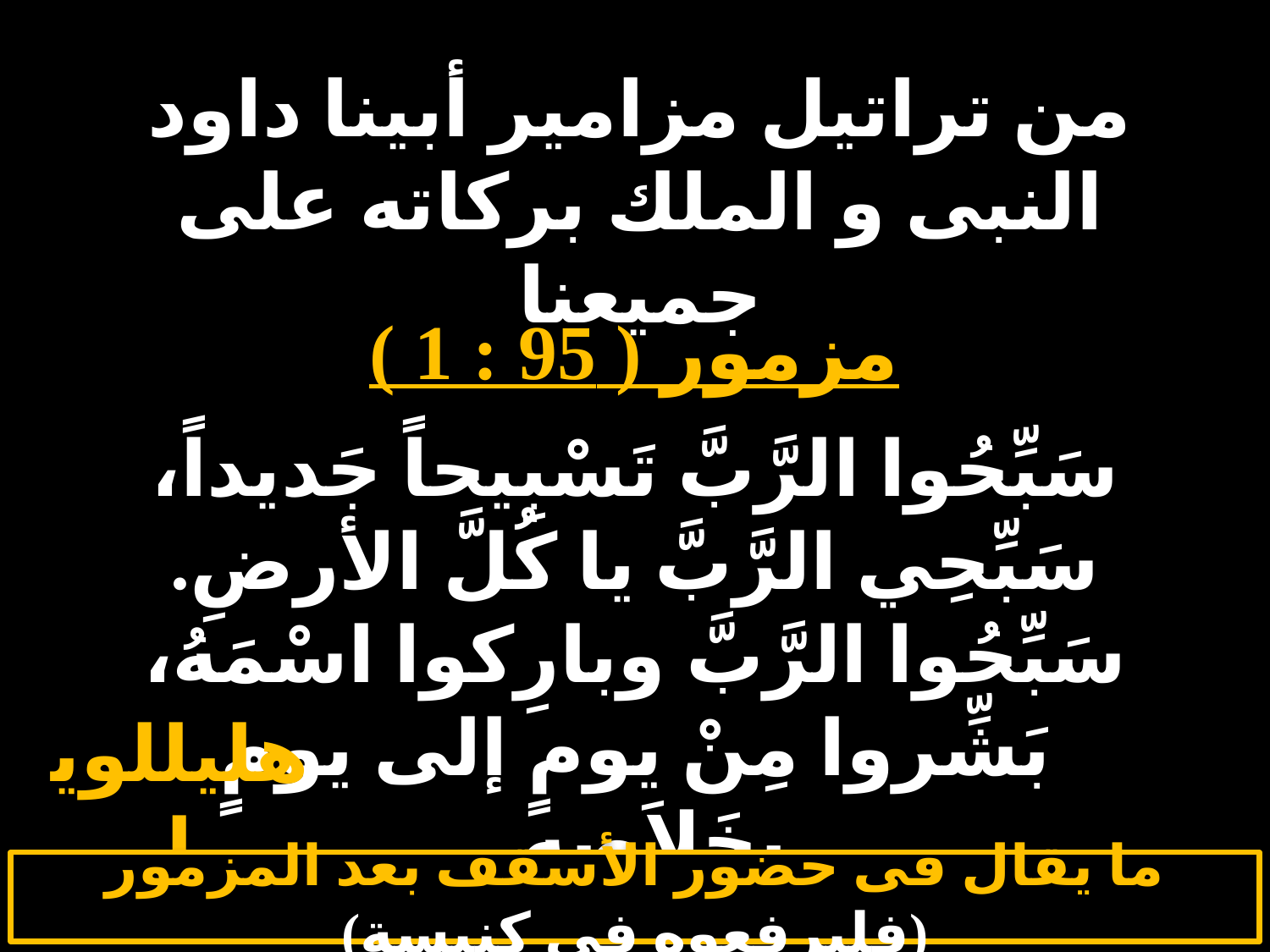

# الأحد 1
من تراتيل مزامير أبينا داود النبى و الملك بركاته على جميعنا
مزمور ( 95 : 1 )
سَبِّحُوا الرَّبَّ تَسْبِيحاً جَديداً، سَبِّحِي الرَّبَّ يا كُلَّ الأرضِ. سَبِّحُوا الرَّبَّ وبارِكوا اسْمَهُ، بَشِّروا مِنْ يومٍ إلى يومٍ بخَلاَصِهِ.
هليللويا
ما يقال فى حضور الأسقف بعد المزمور (فليرفعوه فى كنيسة)